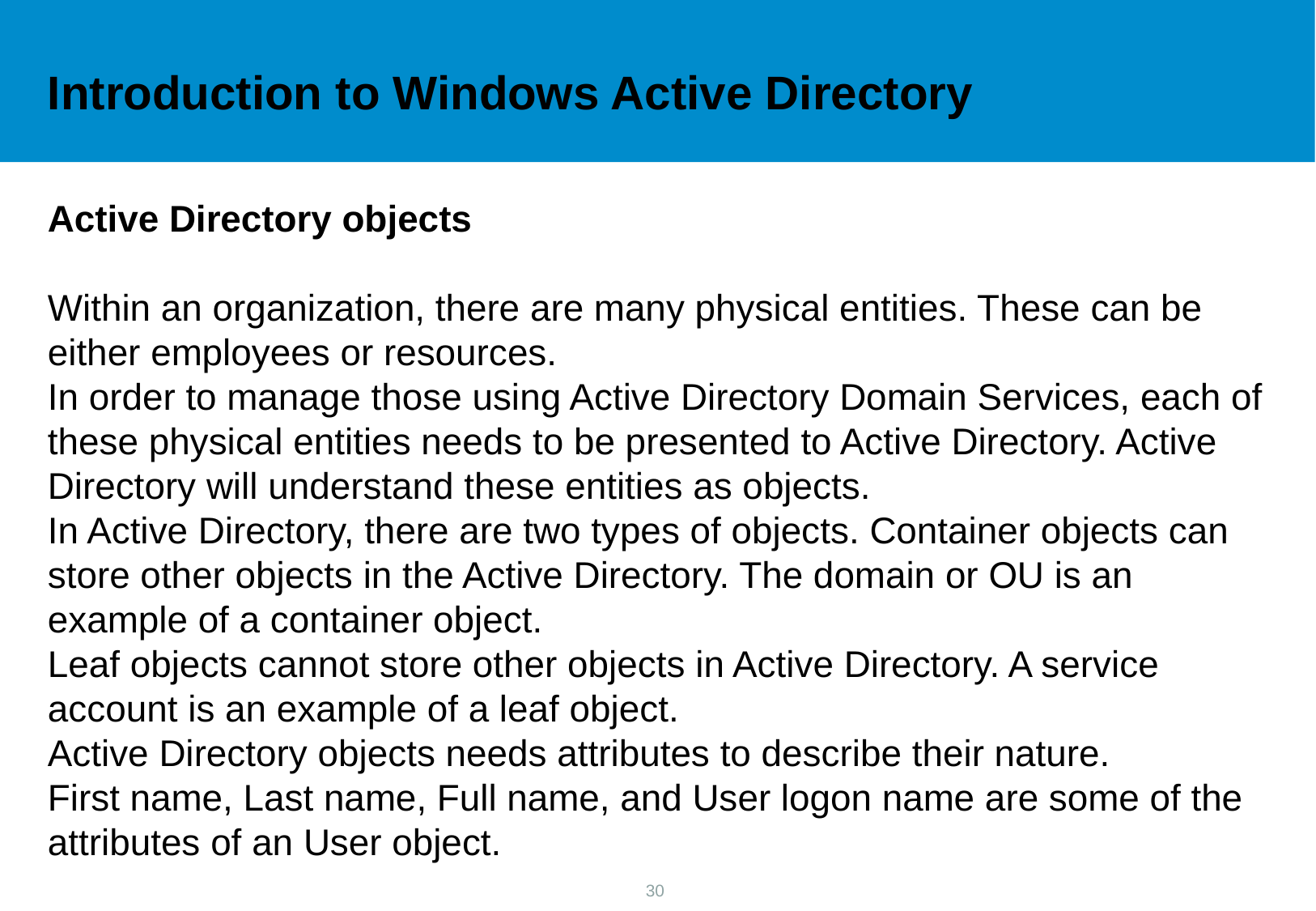

Introduction to Windows Active Directory
Active Directory objects

Within an organization, there are many physical entities. These can be either employees or resources.
In order to manage those using Active Directory Domain Services, each of these physical entities needs to be presented to Active Directory. Active Directory will understand these entities as objects.
In Active Directory, there are two types of objects. Container objects can store other objects in the Active Directory. The domain or OU is an example of a container object.
Leaf objects cannot store other objects in Active Directory. A service account is an example of a leaf object.
Active Directory objects needs attributes to describe their nature.
First name, Last name, Full name, and User logon name are some of the attributes of an User object.